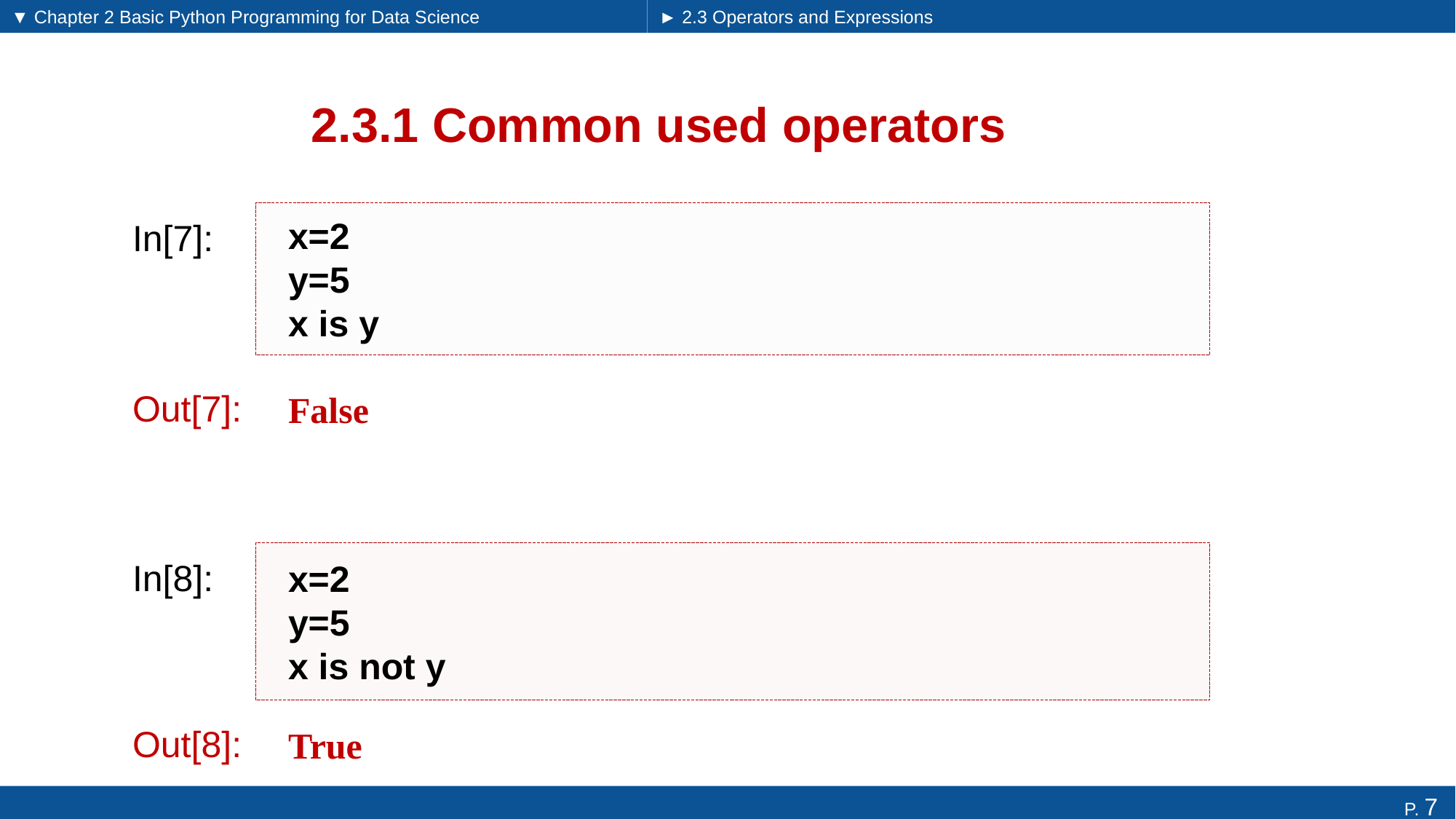

▼ Chapter 2 Basic Python Programming for Data Science
► 2.3 Operators and Expressions
# 2.3.1 Common used operators
x=2
y=5
x is y
In[7]:
False
Out[7]:
x=2
y=5
x is not y
In[8]:
True
Out[8]: